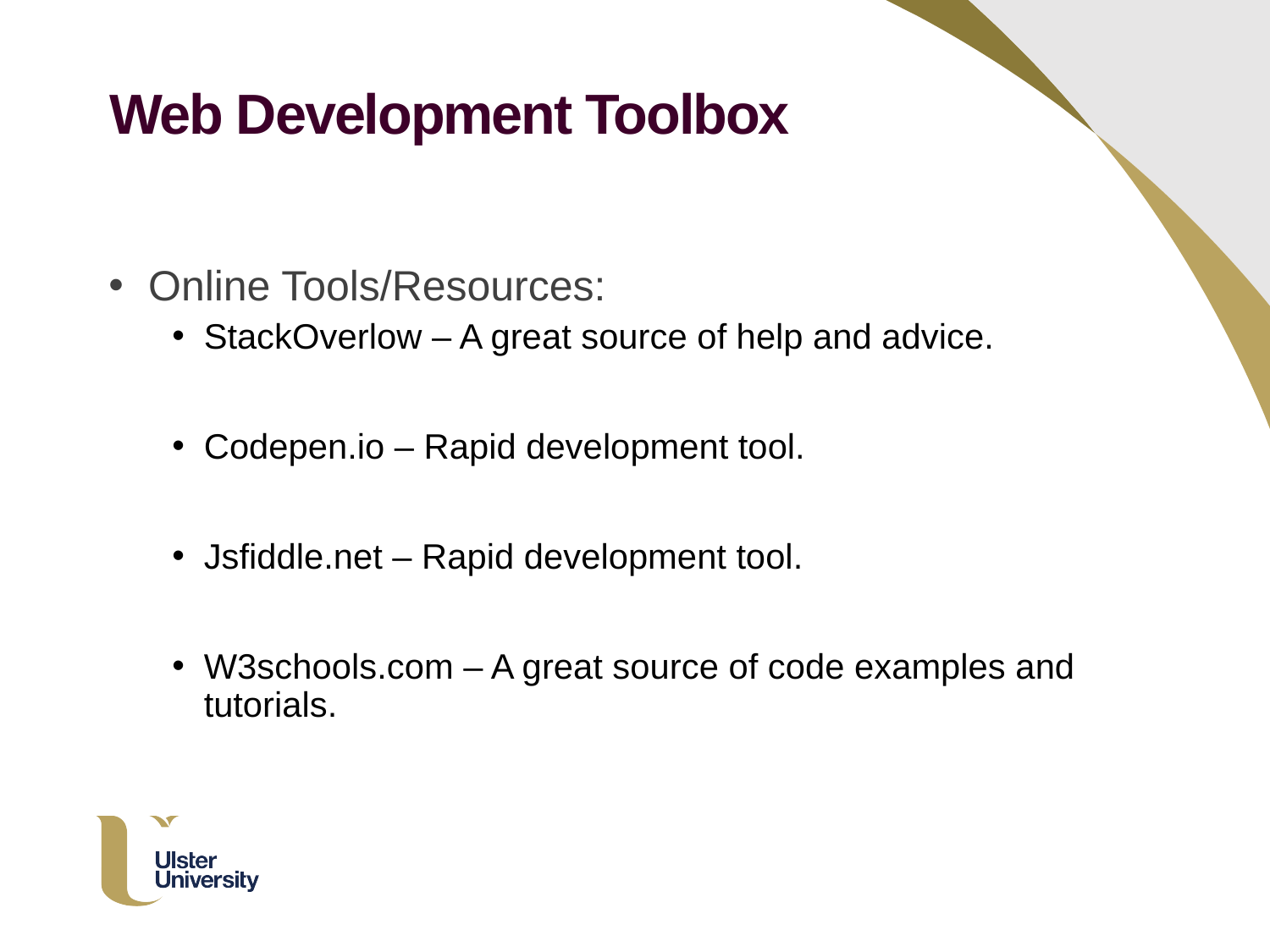

Web Development Toolbox

Online Tools/Resources:
StackOverlow – A great source of help and advice.

Codepen.io – Rapid development tool.

Jsfiddle.net – Rapid development tool.

W3schools.com – A great source of code examples and tutorials.